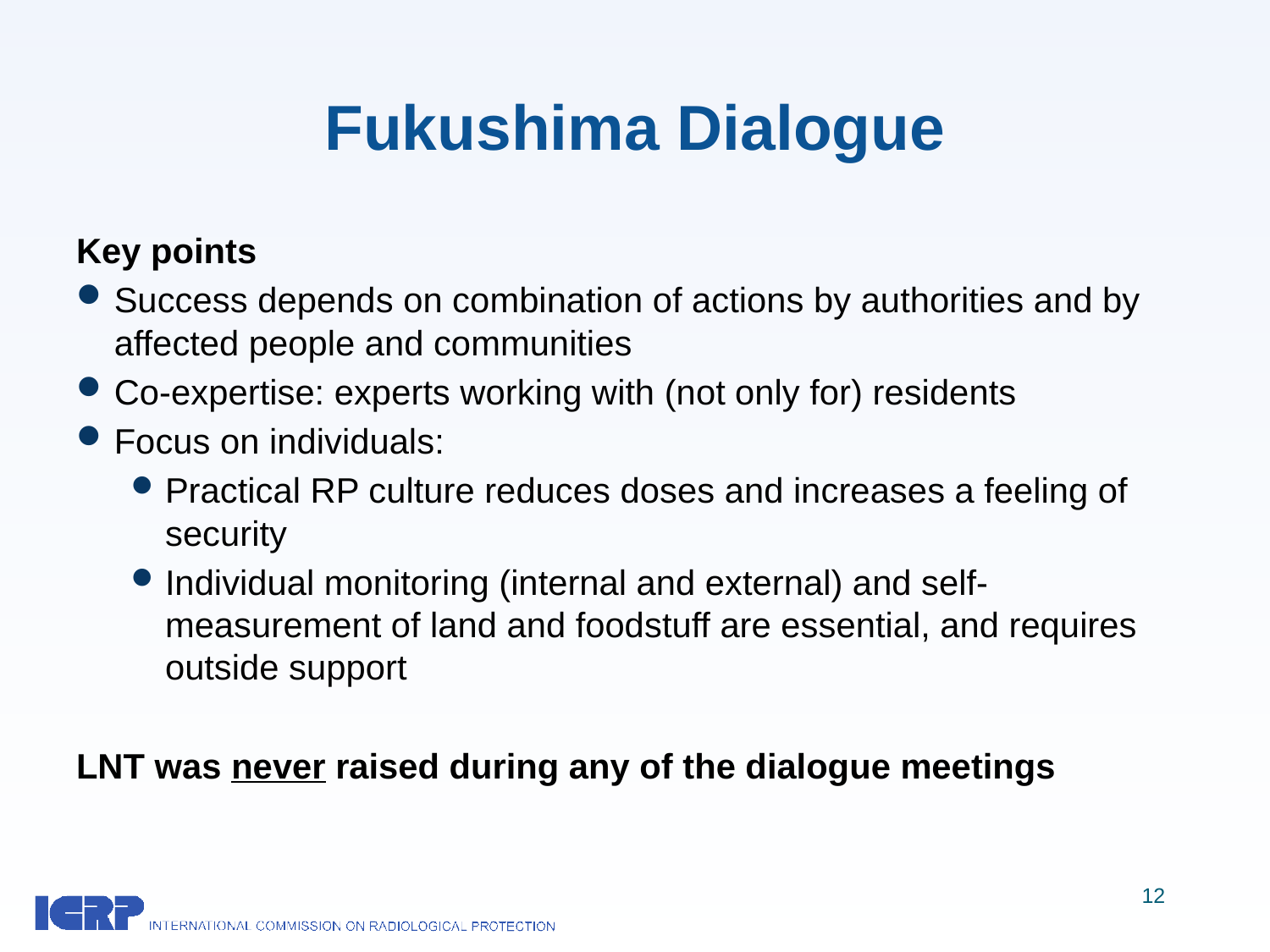

# Fukushima Dialogue
Key points
Success depends on combination of actions by authorities and by affected people and communities
Co-expertise: experts working with (not only for) residents
Focus on individuals:
Practical RP culture reduces doses and increases a feeling of security
Individual monitoring (internal and external) and self-measurement of land and foodstuff are essential, and requires outside support

LNT was never raised during any of the dialogue meetings
12